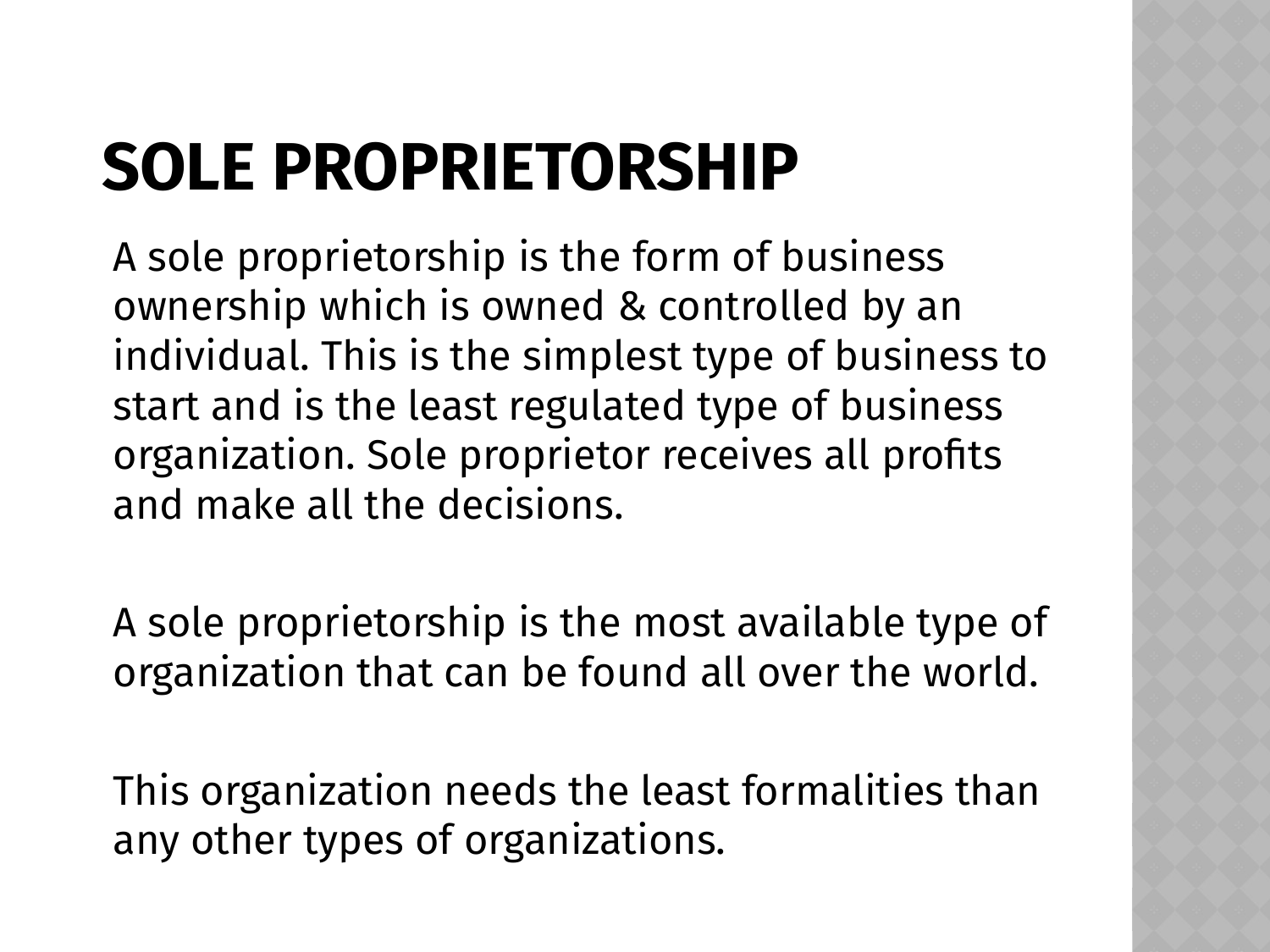

# Sole proprietorship
  	A sole proprietorship is the form of business ownership which is owned & controlled by an individual. This is the simplest type of business to start and is the least regulated type of business organization. Sole proprietor receives all profits and make all the decisions.

  	A sole proprietorship is the most available type of organization that can be found all over the world.

	This organization needs the least formalities than any other types of organizations.